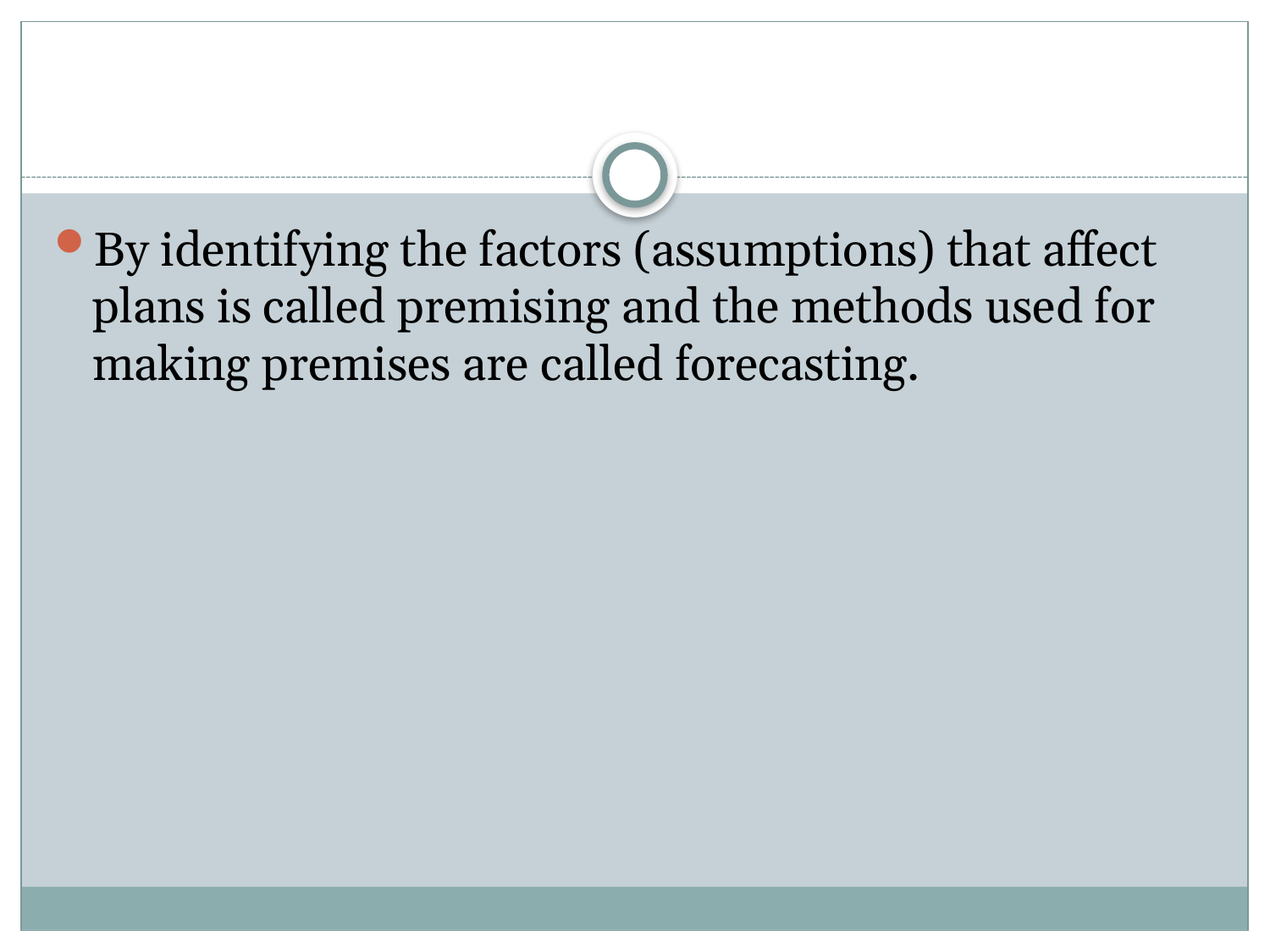

#
By identifying the factors (assumptions) that affect plans is called premising and the methods used for making premises are called forecasting.